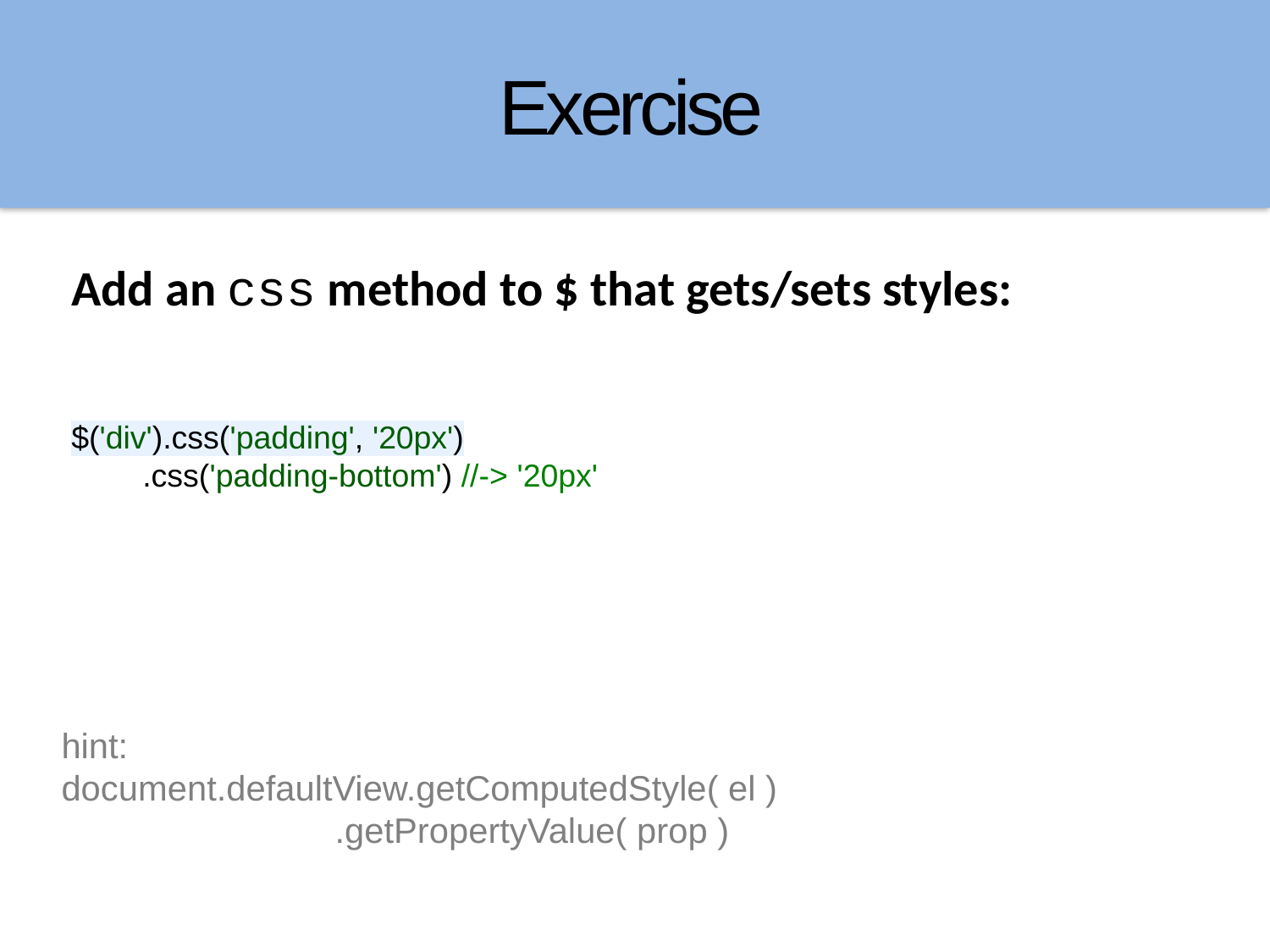

Exercise
Add an css method to $ that gets/sets styles:

$('div').css('padding', '20px')
        .css('padding-bottom') //-> '20px'
hint:
document.defaultView.getComputedStyle( el )
		  .getPropertyValue( prop )